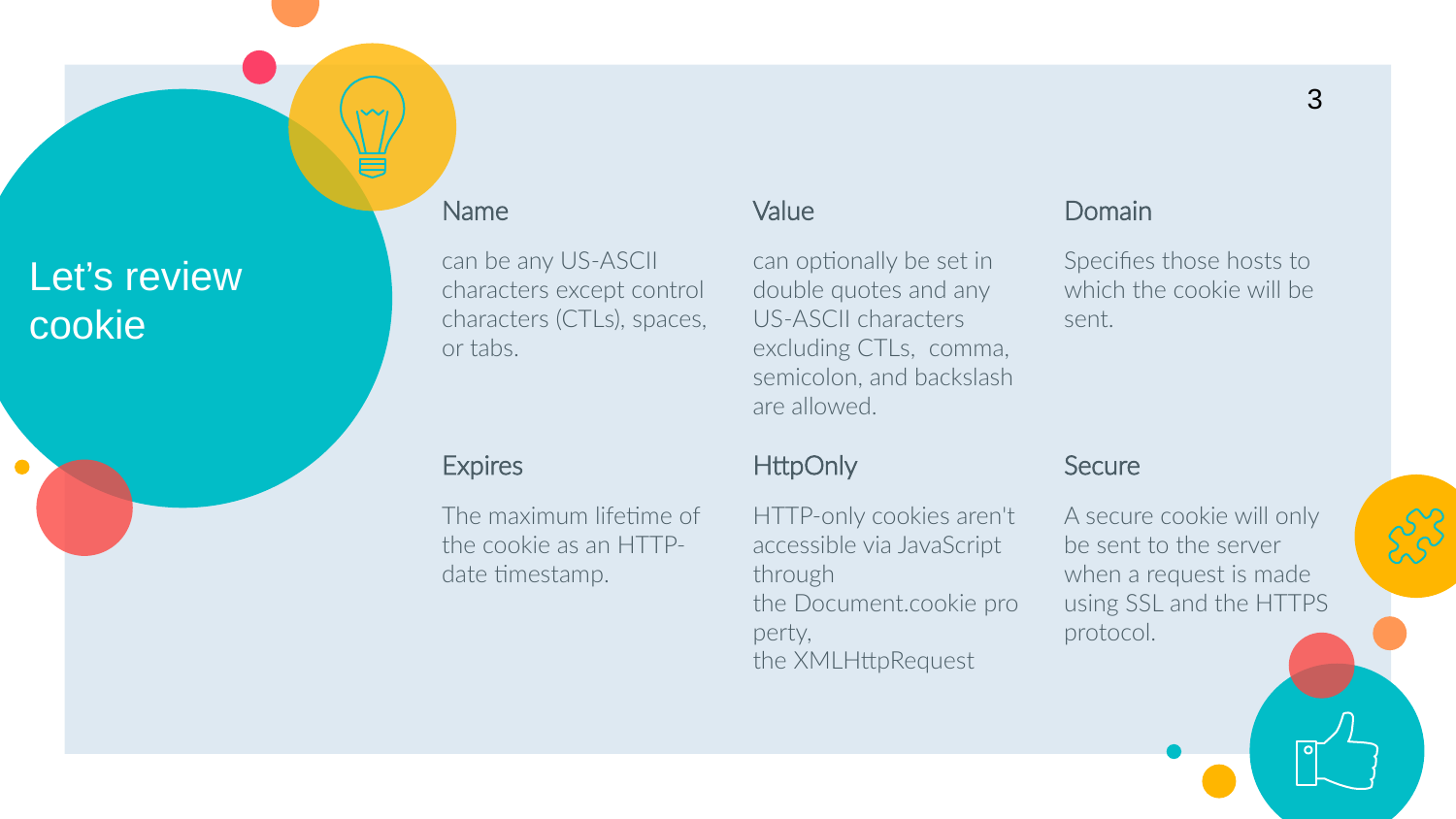

3
# Let’s review cookie
Name
can be any US-ASCII characters except control characters (CTLs), spaces, or tabs.
Value
can optionally be set in double quotes and any US-ASCII characters excluding CTLs,  comma, semicolon, and backslash are allowed.
Domain
Specifies those hosts to which the cookie will be sent.
Expires
The maximum lifetime of the cookie as an HTTP-date timestamp.
HttpOnly
HTTP-only cookies aren't accessible via JavaScript through the Document.cookie property, the XMLHttpRequest
Secure
A secure cookie will only be sent to the server when a request is made using SSL and the HTTPS protocol.